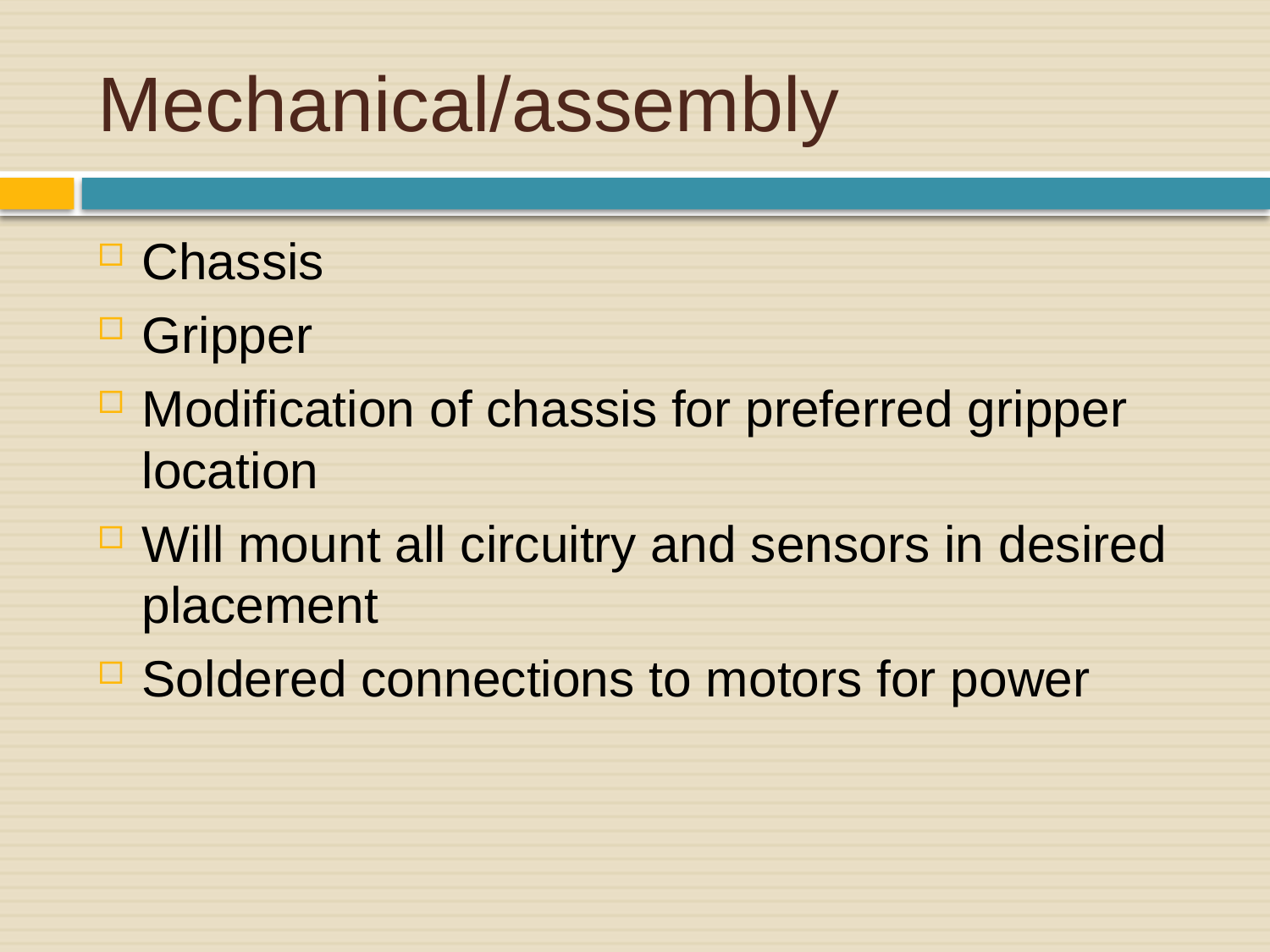

# Mechanical/assembly
Chassis
Gripper
Modification of chassis for preferred gripper location
Will mount all circuitry and sensors in desired placement
Soldered connections to motors for power